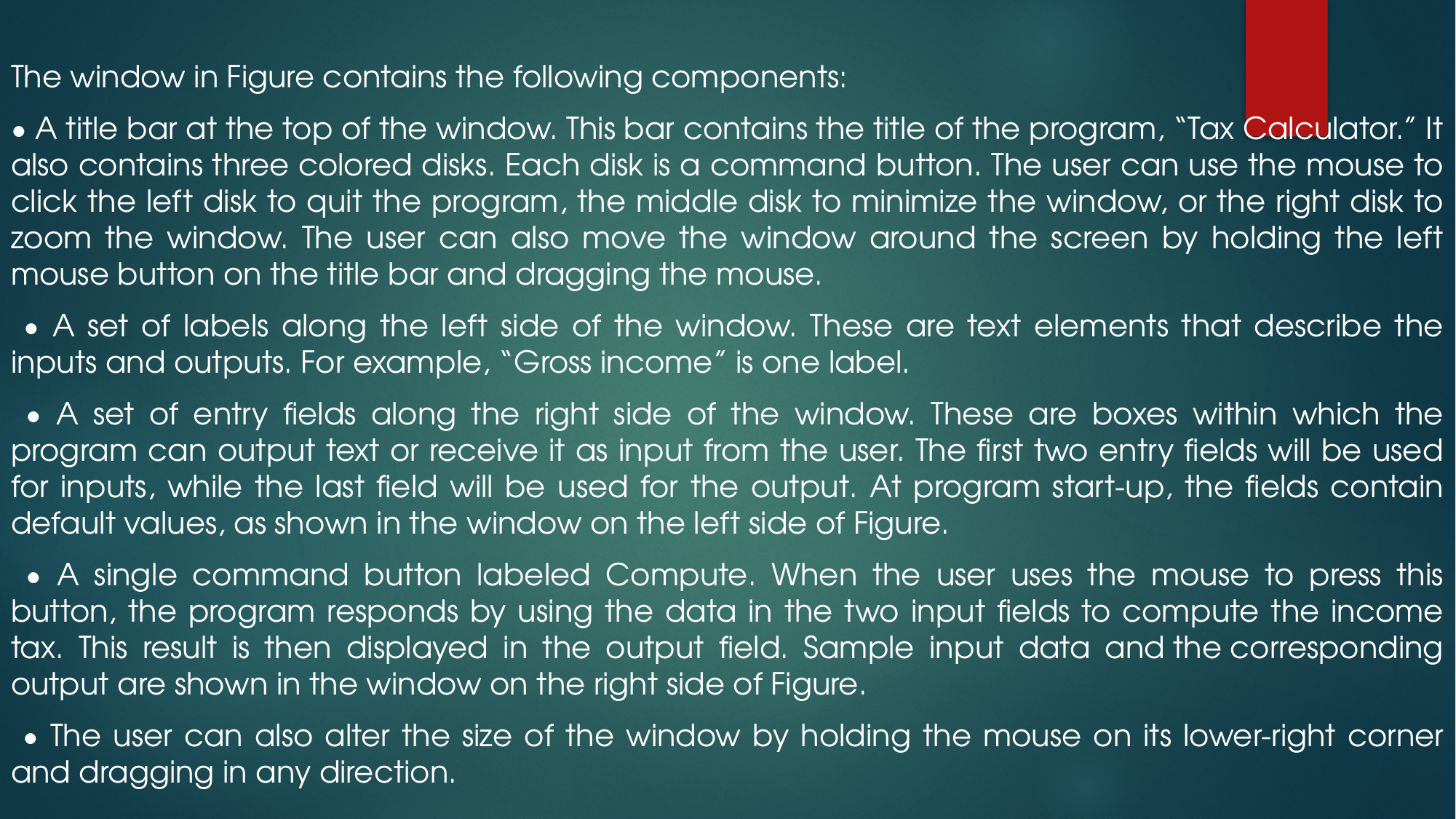

The window in Figure contains the following components:
• A title bar at the top of the window. This bar contains the title of the program, “Tax Calculator.” It also contains three colored disks. Each disk is a command button. The user can use the mouse to click the left disk to quit the program, the middle disk to minimize the window, or the right disk to zoom the window. The user can also move the window around the screen by holding the left mouse button on the title bar and dragging the mouse.
 • A set of labels along the left side of the window. These are text elements that describe the inputs and outputs. For example, “Gross income” is one label.
 • A set of entry fields along the right side of the window. These are boxes within which the program can output text or receive it as input from the user. The first two entry fields will be used for inputs, while the last field will be used for the output. At program start-up, the fields contain default values, as shown in the window on the left side of Figure.
 • A single command button labeled Compute. When the user uses the mouse to press this button, the program responds by using the data in the two input fields to compute the income tax. This result is then displayed in the output field. Sample input data and the corresponding output are shown in the window on the right side of Figure.
 • The user can also alter the size of the window by holding the mouse on its lower-right corner and dragging in any direction.